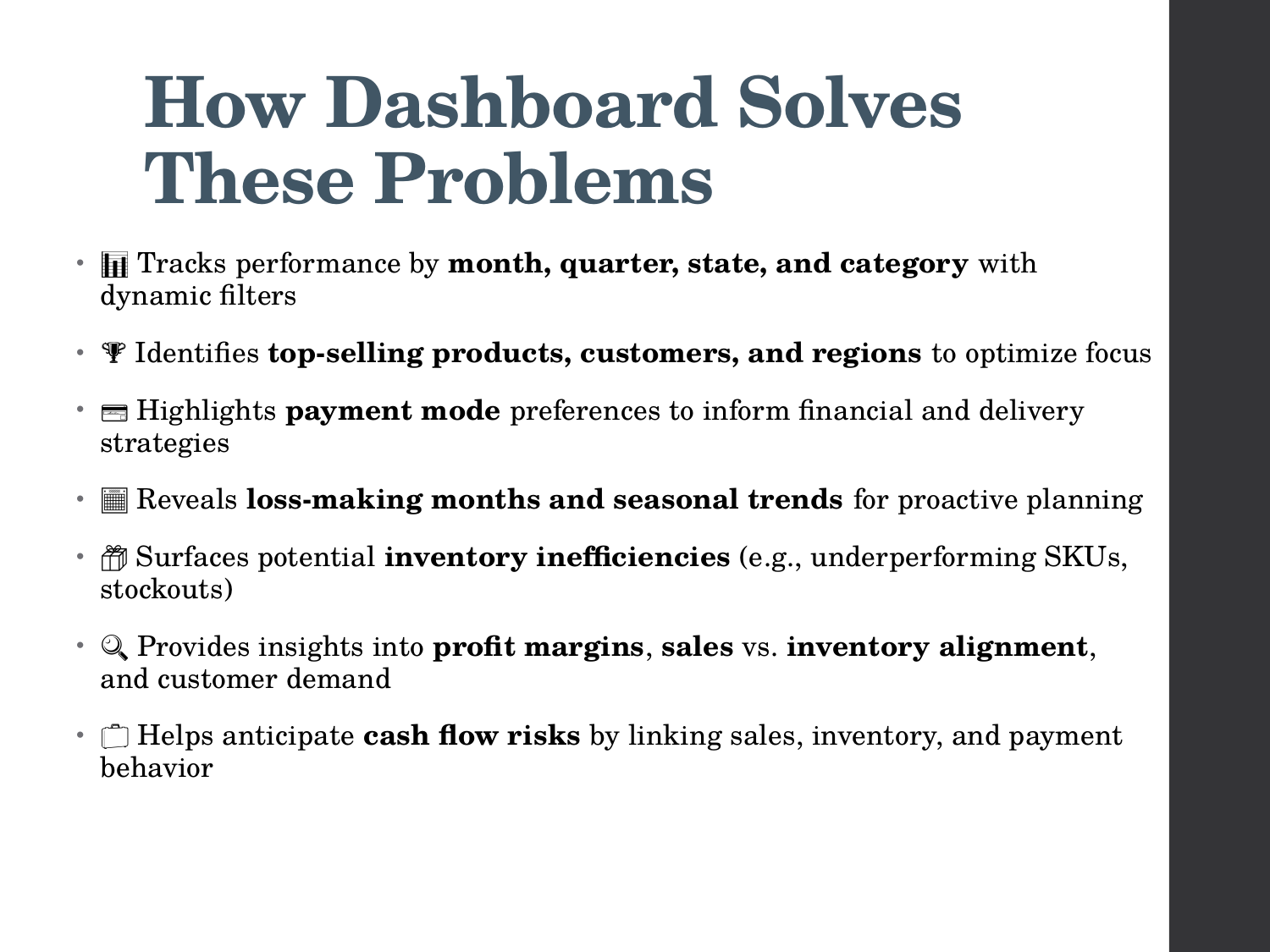

# How Dashboard Solves These Problems
📊 Tracks performance by month, quarter, state, and category with dynamic filters
🏆 Identifies top-selling products, customers, and regions to optimize focus
💳 Highlights payment mode preferences to inform financial and delivery strategies
📅 Reveals loss-making months and seasonal trends for proactive planning
📦 Surfaces potential inventory inefficiencies (e.g., underperforming SKUs, stockouts)
🔍 Provides insights into profit margins, sales vs. inventory alignment, and customer demand
💼 Helps anticipate cash flow risks by linking sales, inventory, and payment behavior